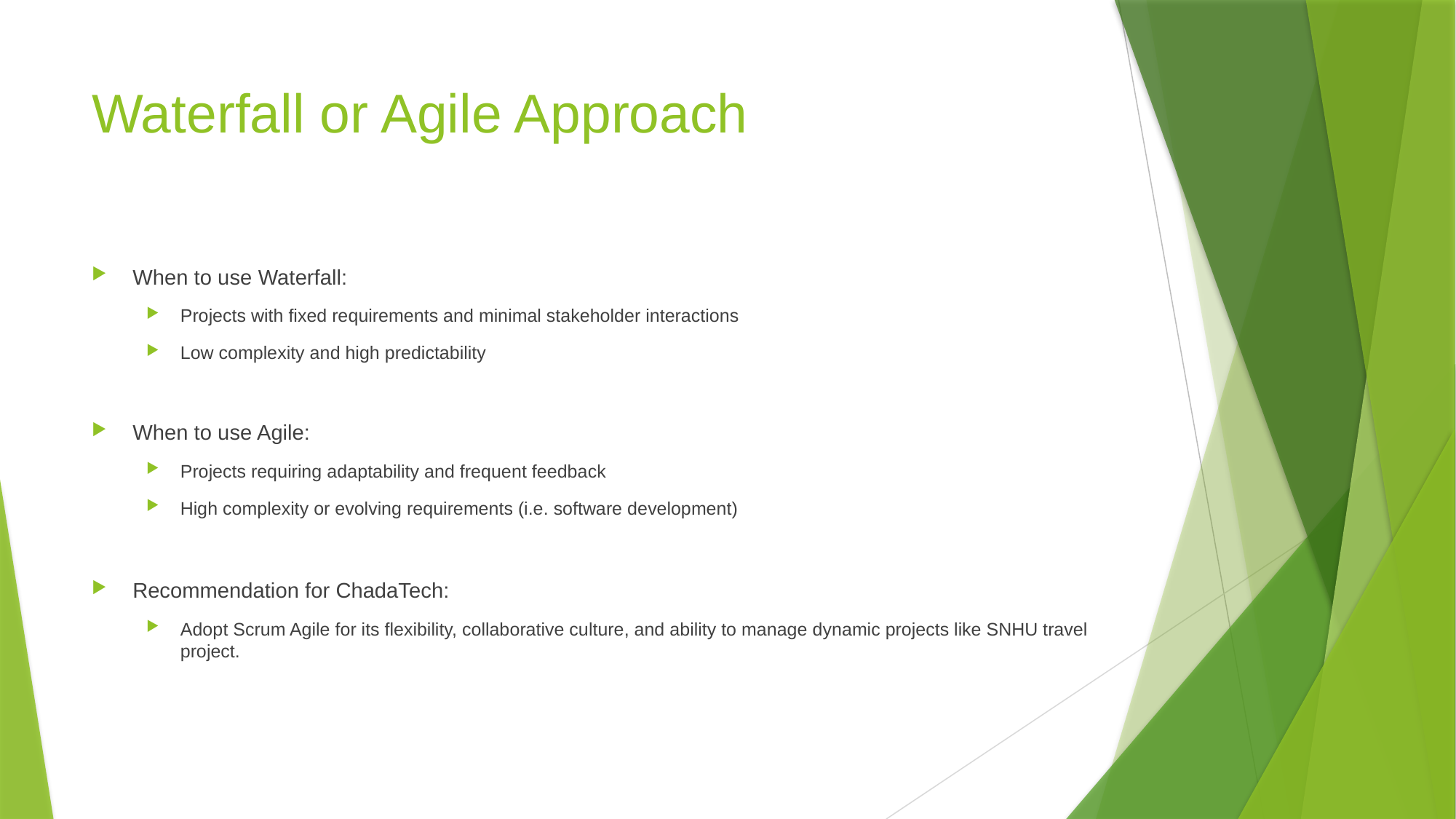

# Waterfall or Agile Approach
When to use Waterfall:
Projects with fixed requirements and minimal stakeholder interactions
Low complexity and high predictability

When to use Agile:
Projects requiring adaptability and frequent feedback
High complexity or evolving requirements (i.e. software development)

Recommendation for ChadaTech:
Adopt Scrum Agile for its flexibility, collaborative culture, and ability to manage dynamic projects like SNHU travel project.